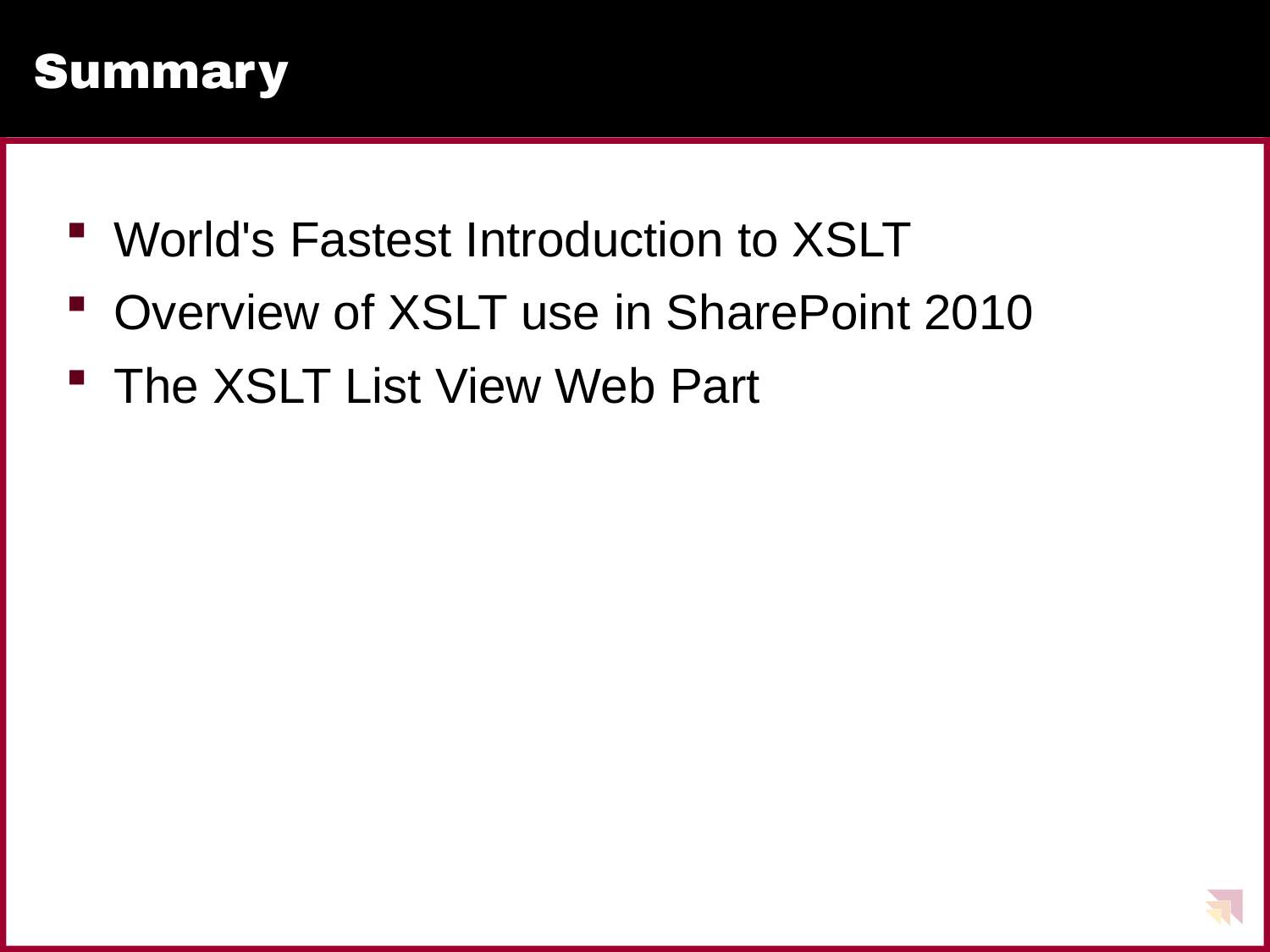

# Summary
World's Fastest Introduction to XSLT
Overview of XSLT use in SharePoint 2010
The XSLT List View Web Part